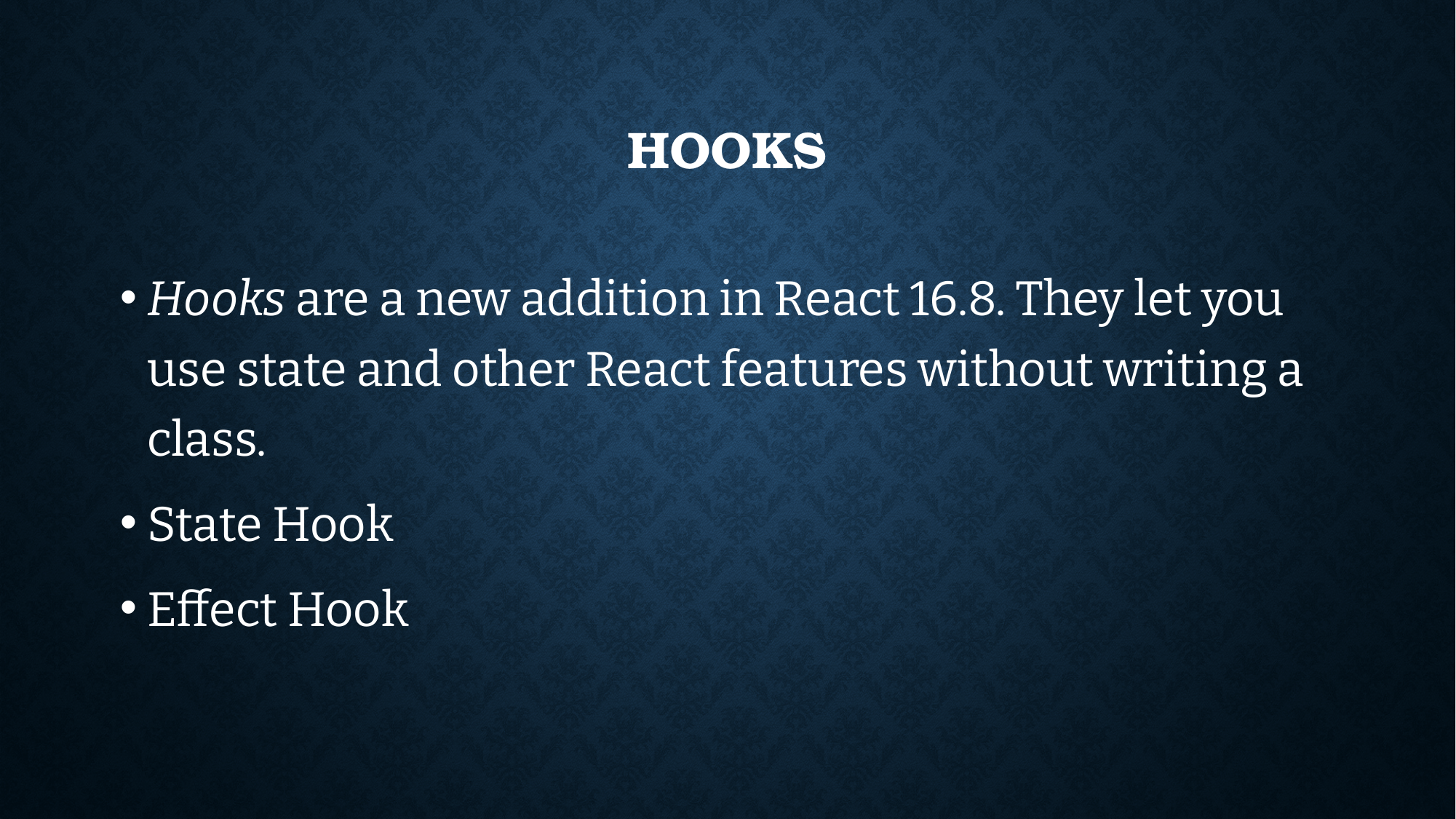

# Hooks
Hooks are a new addition in React 16.8. They let you use state and other React features without writing a class.
State Hook
Effect Hook